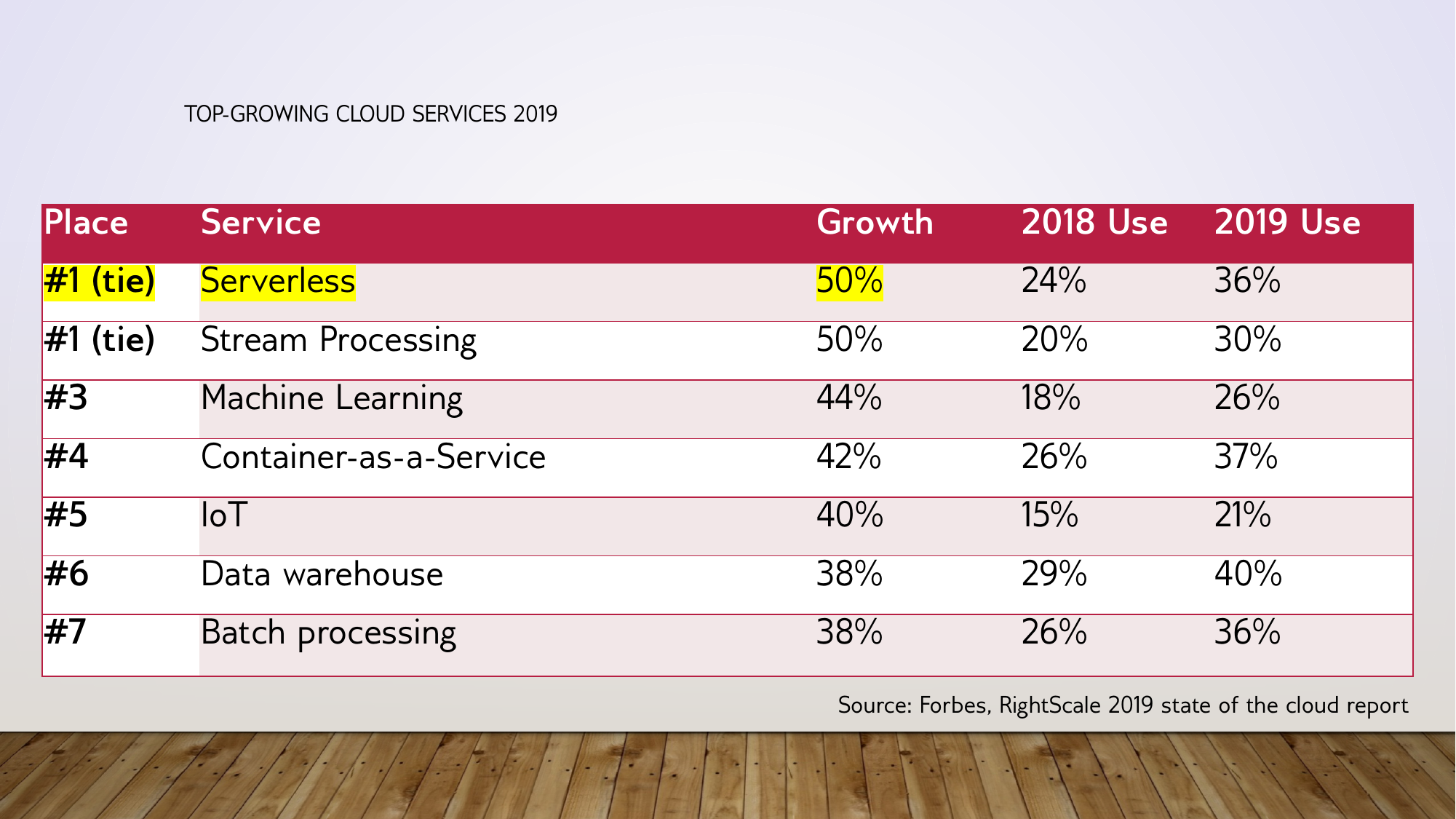

# Top-growing cloud services 2019
| Place | Service | Growth | 2018 Use | 2019 Use |
| --- | --- | --- | --- | --- |
| #1 (tie) | Serverless | 50% | 24% | 36% |
| #1 (tie) | Stream Processing | 50% | 20% | 30% |
| #3 | Machine Learning | 44% | 18% | 26% |
| #4 | Container-as-a-Service | 42% | 26% | 37% |
| #5 | IoT | 40% | 15% | 21% |
| #6 | Data warehouse | 38% | 29% | 40% |
| #7 | Batch processing | 38% | 26% | 36% |
Source: Forbes, RightScale 2019 state of the cloud report